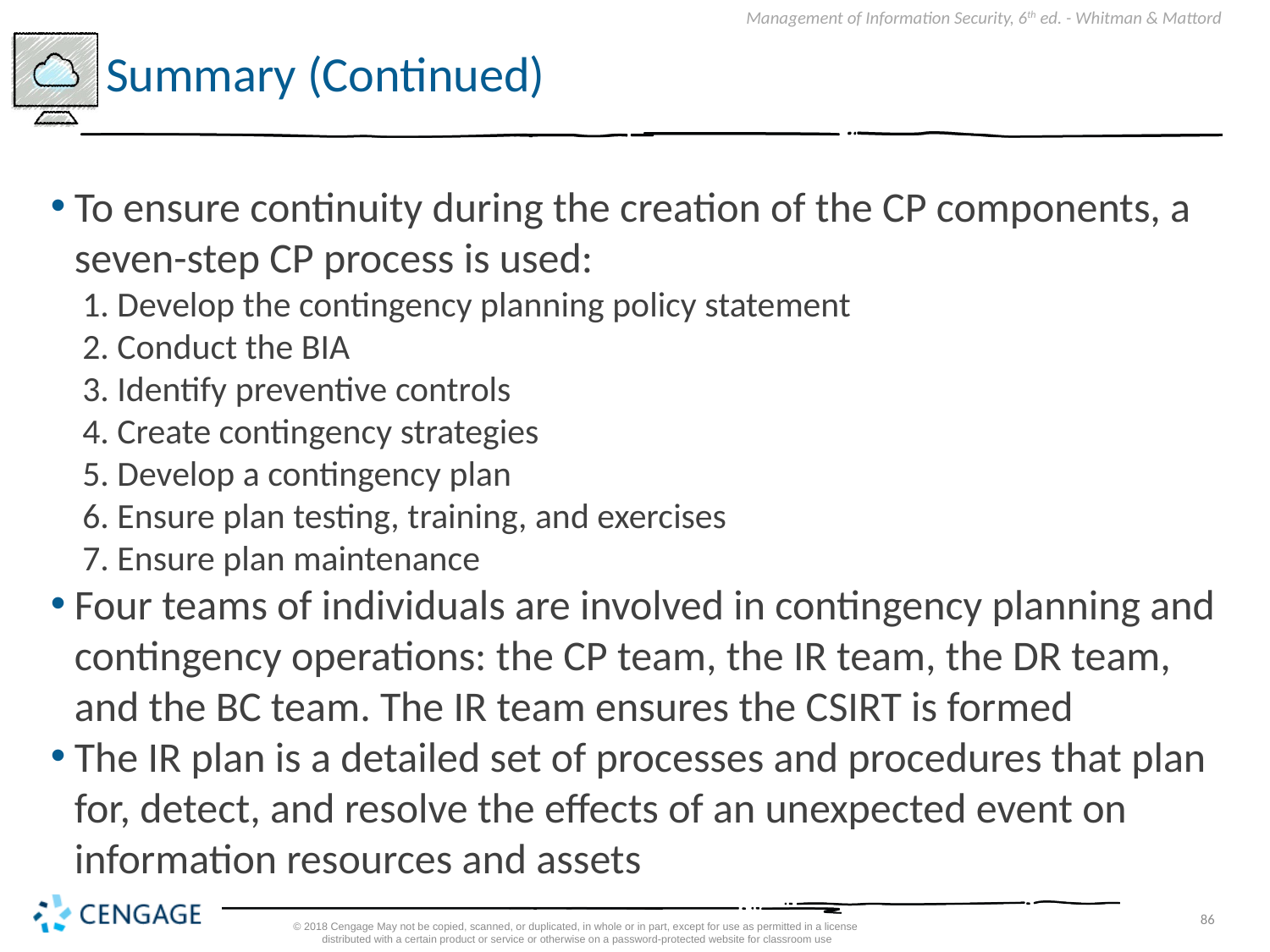

# Summary (Continued)
To ensure continuity during the creation of the CP components, a seven-step CP process is used:
1. Develop the contingency planning policy statement
2. Conduct the BIA
3. Identify preventive controls
4. Create contingency strategies
5. Develop a contingency plan
6. Ensure plan testing, training, and exercises
7. Ensure plan maintenance
Four teams of individuals are involved in contingency planning and contingency operations: the CP team, the IR team, the DR team, and the BC team. The IR team ensures the CSIRT is formed
The IR plan is a detailed set of processes and procedures that plan for, detect, and resolve the effects of an unexpected event on information resources and assets